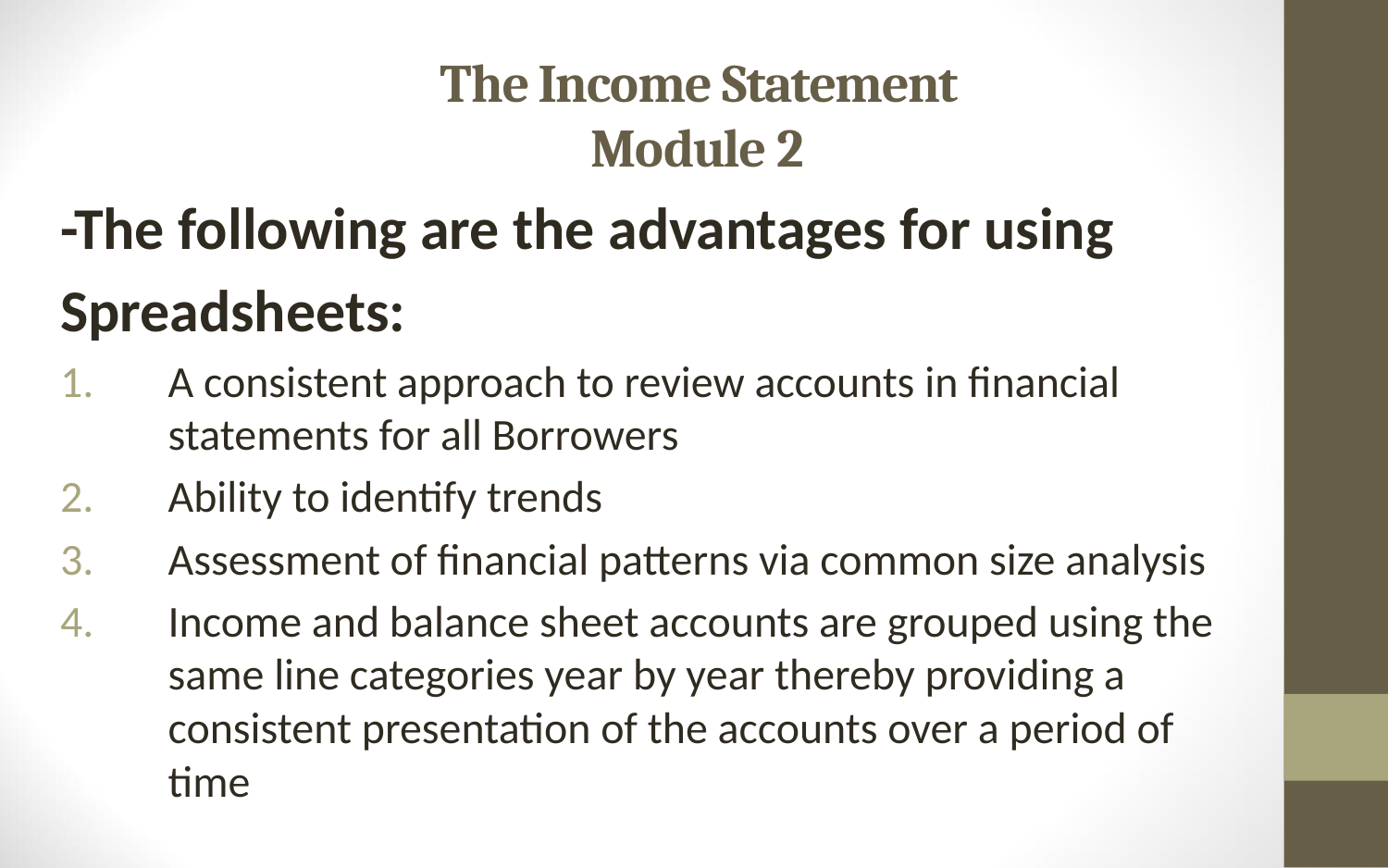

# The Income Statement Module 2
-The following are the advantages for using
Spreadsheets:
A consistent approach to review accounts in financial statements for all Borrowers
Ability to identify trends
Assessment of financial patterns via common size analysis
Income and balance sheet accounts are grouped using the same line categories year by year thereby providing a consistent presentation of the accounts over a period of time